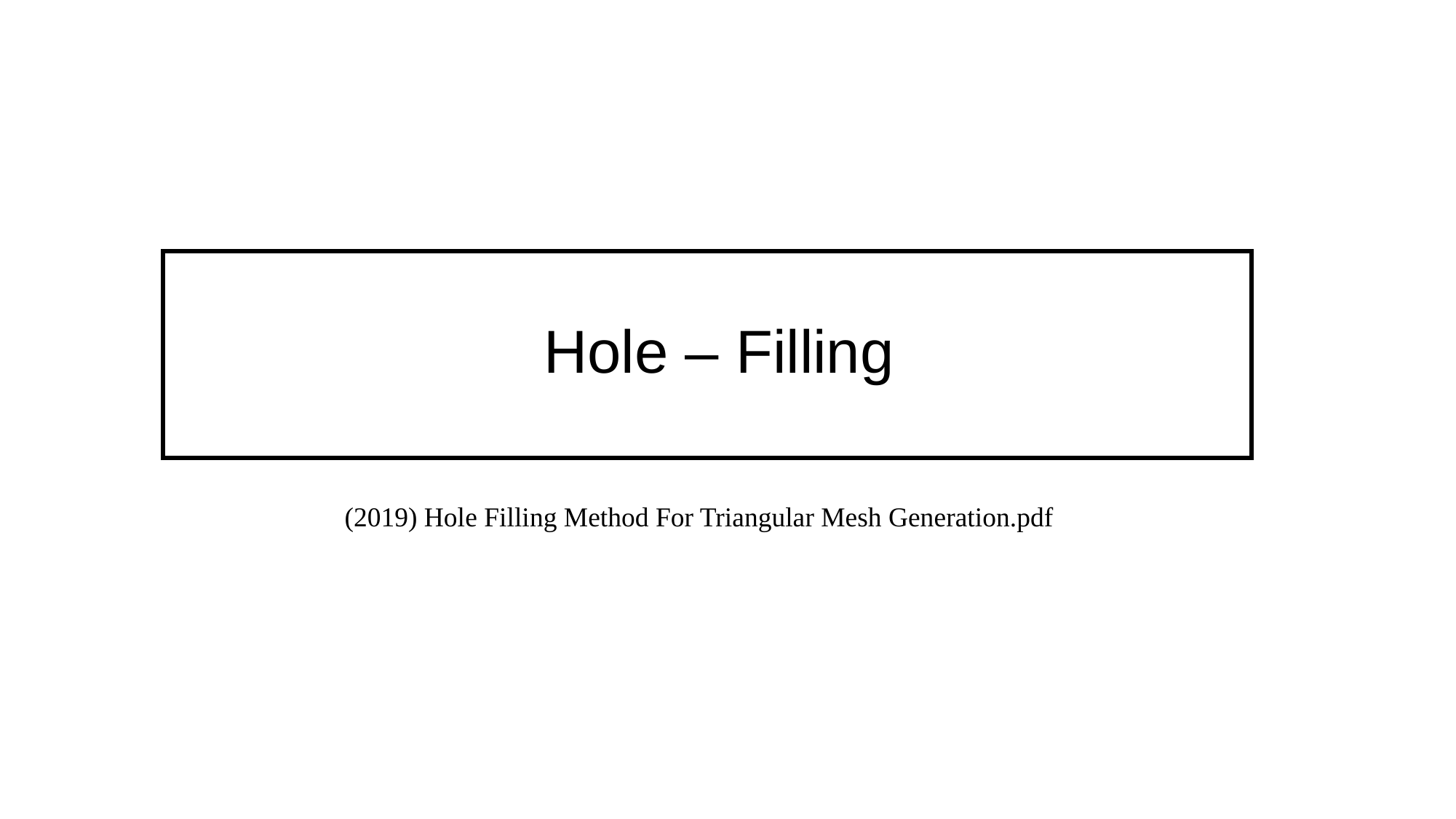

Hole – Filling
(2019) Hole Filling Method For Triangular Mesh Generation.pdf